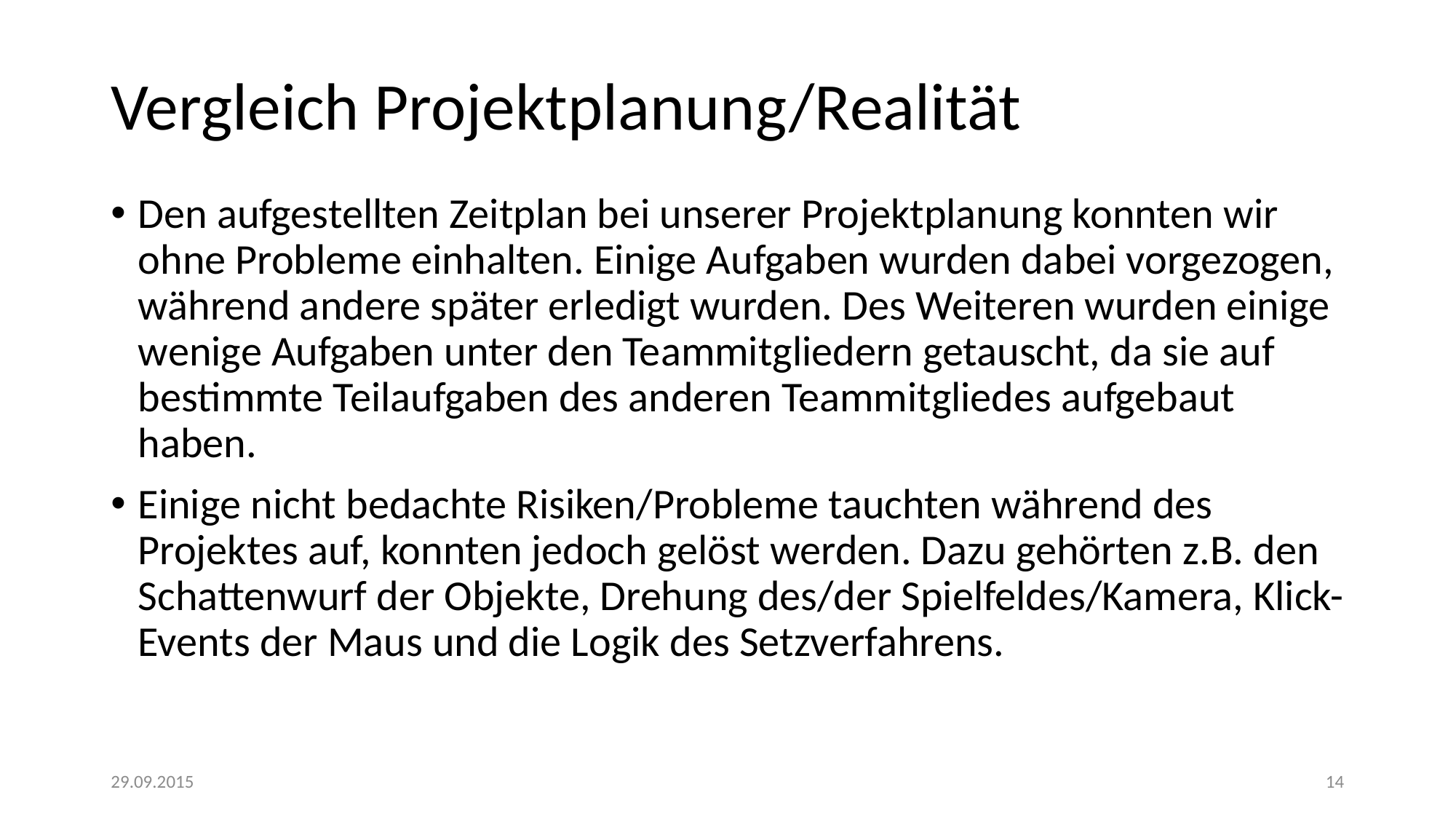

# Vergleich Projektplanung/Realität
Den aufgestellten Zeitplan bei unserer Projektplanung konnten wir ohne Probleme einhalten. Einige Aufgaben wurden dabei vorgezogen, während andere später erledigt wurden. Des Weiteren wurden einige wenige Aufgaben unter den Teammitgliedern getauscht, da sie auf bestimmte Teilaufgaben des anderen Teammitgliedes aufgebaut haben.
Einige nicht bedachte Risiken/Probleme tauchten während des Projektes auf, konnten jedoch gelöst werden. Dazu gehörten z.B. den Schattenwurf der Objekte, Drehung des/der Spielfeldes/Kamera, Klick-Events der Maus und die Logik des Setzverfahrens.
29.09.2015

14